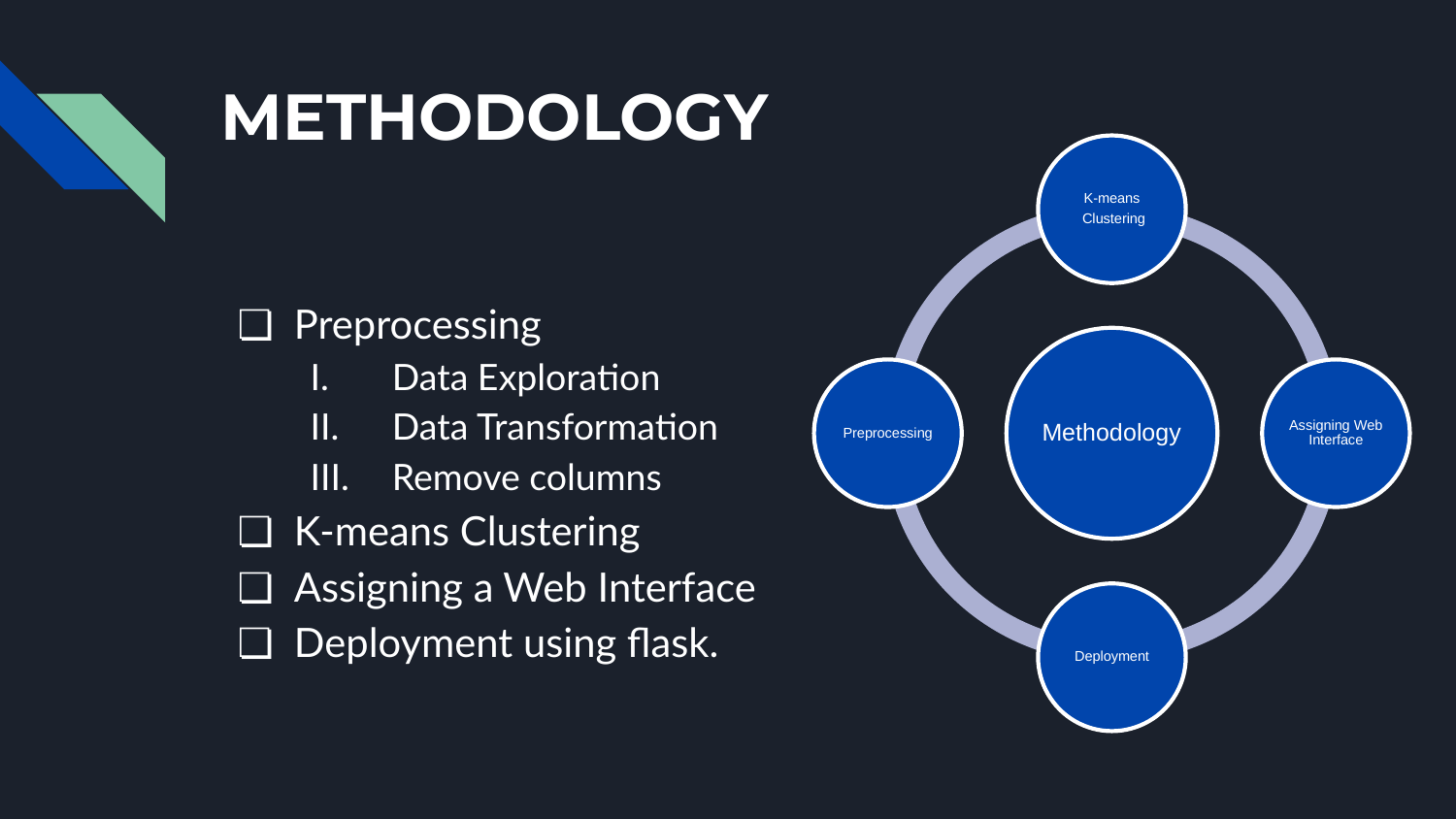

# METHODOLOGY
Methodology
K-means
 Clustering
Assigning Web Interface
Deployment
Preprocessing
Preprocessing
Data Exploration
Data Transformation
Remove columns
K-means Clustering
Assigning a Web Interface
Deployment using flask.